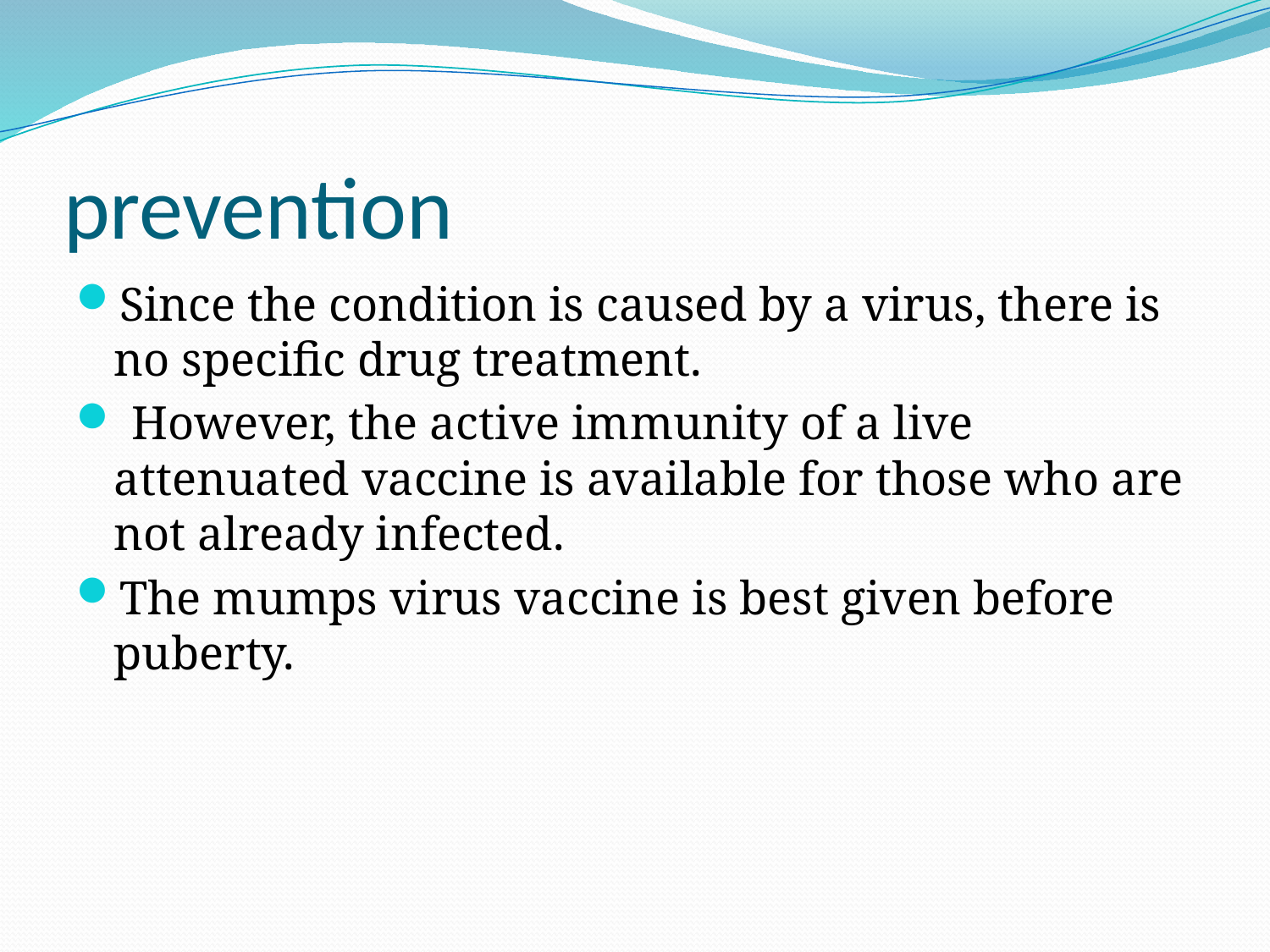

# prevention
Since the condition is caused by a virus, there is no specific drug treatment.
 However, the active immunity of a live attenuated vaccine is available for those who are not already infected.
The mumps virus vaccine is best given before puberty.